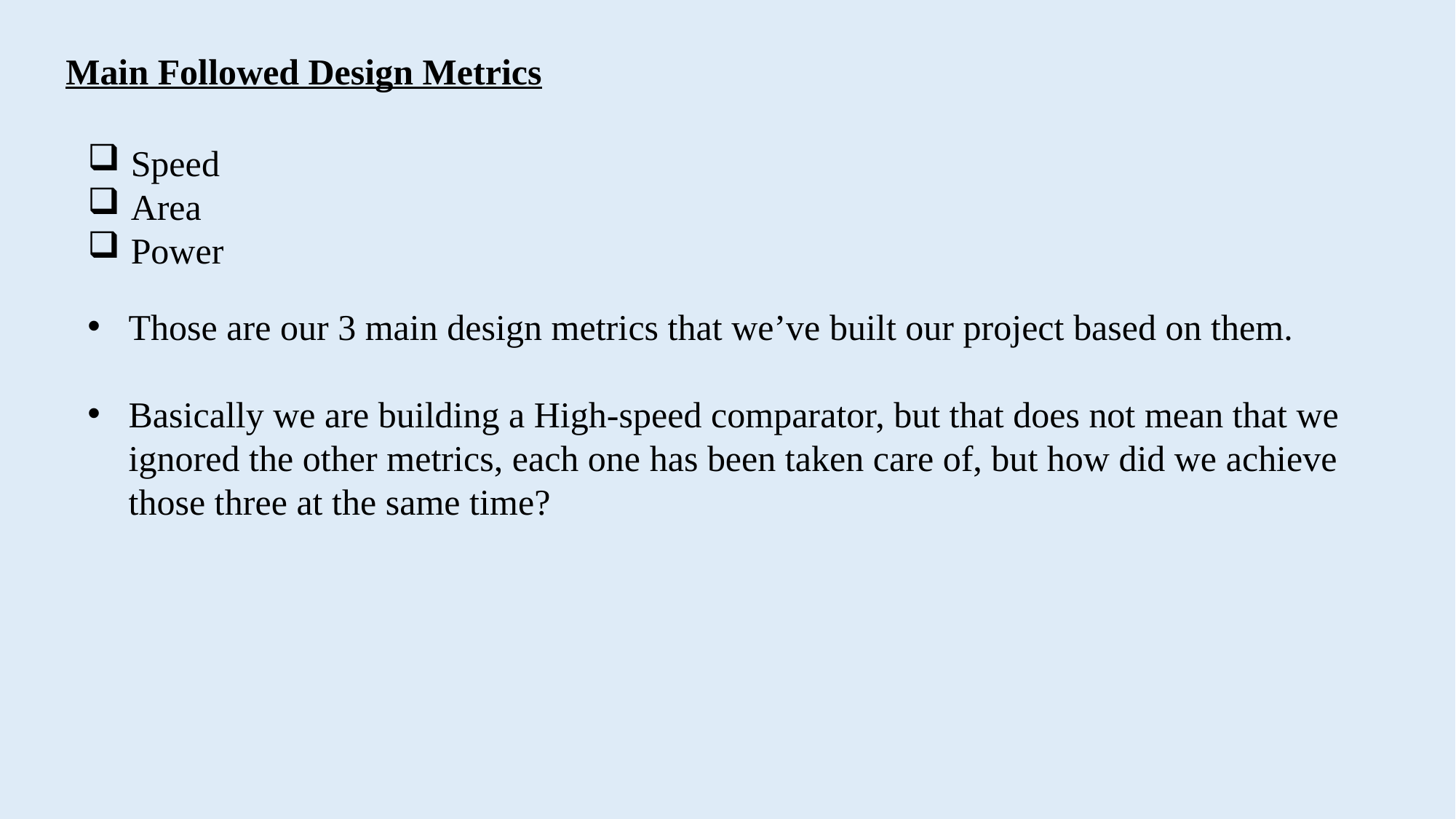

Main Followed Design Metrics
 Speed
 Area
 Power

Those are our 3 main design metrics that we’ve built our project based on them.

Basically we are building a High-speed comparator, but that does not mean that we ignored the other metrics, each one has been taken care of, but how did we achieve those three at the same time?